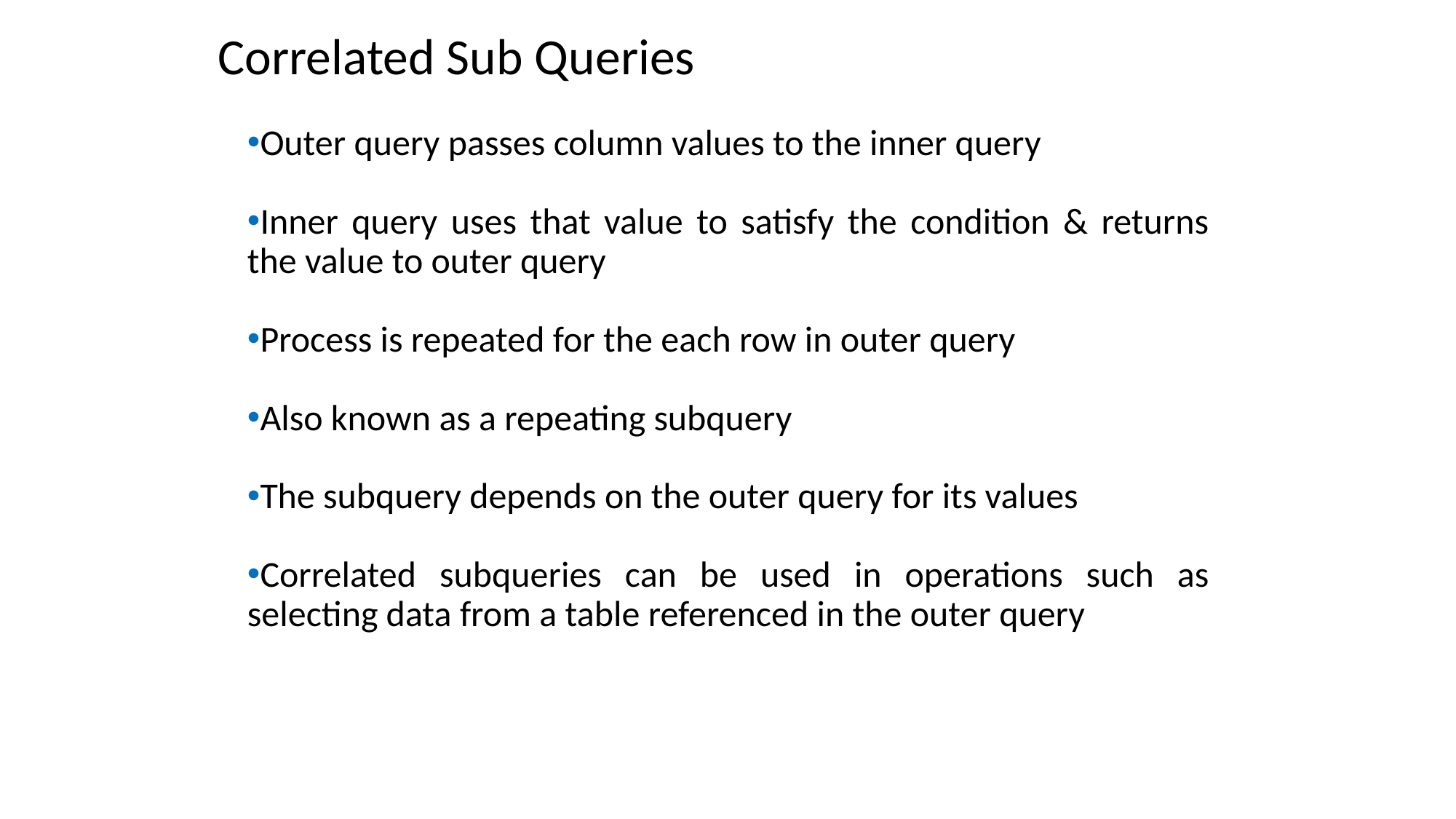

Correlated Sub Queries
Outer query passes column values to the inner query

Inner query uses that value to satisfy the condition & returns the value to outer query

Process is repeated for the each row in outer query

Also known as a repeating subquery

The subquery depends on the outer query for its values

Correlated subqueries can be used in operations such as selecting data from a table referenced in the outer query